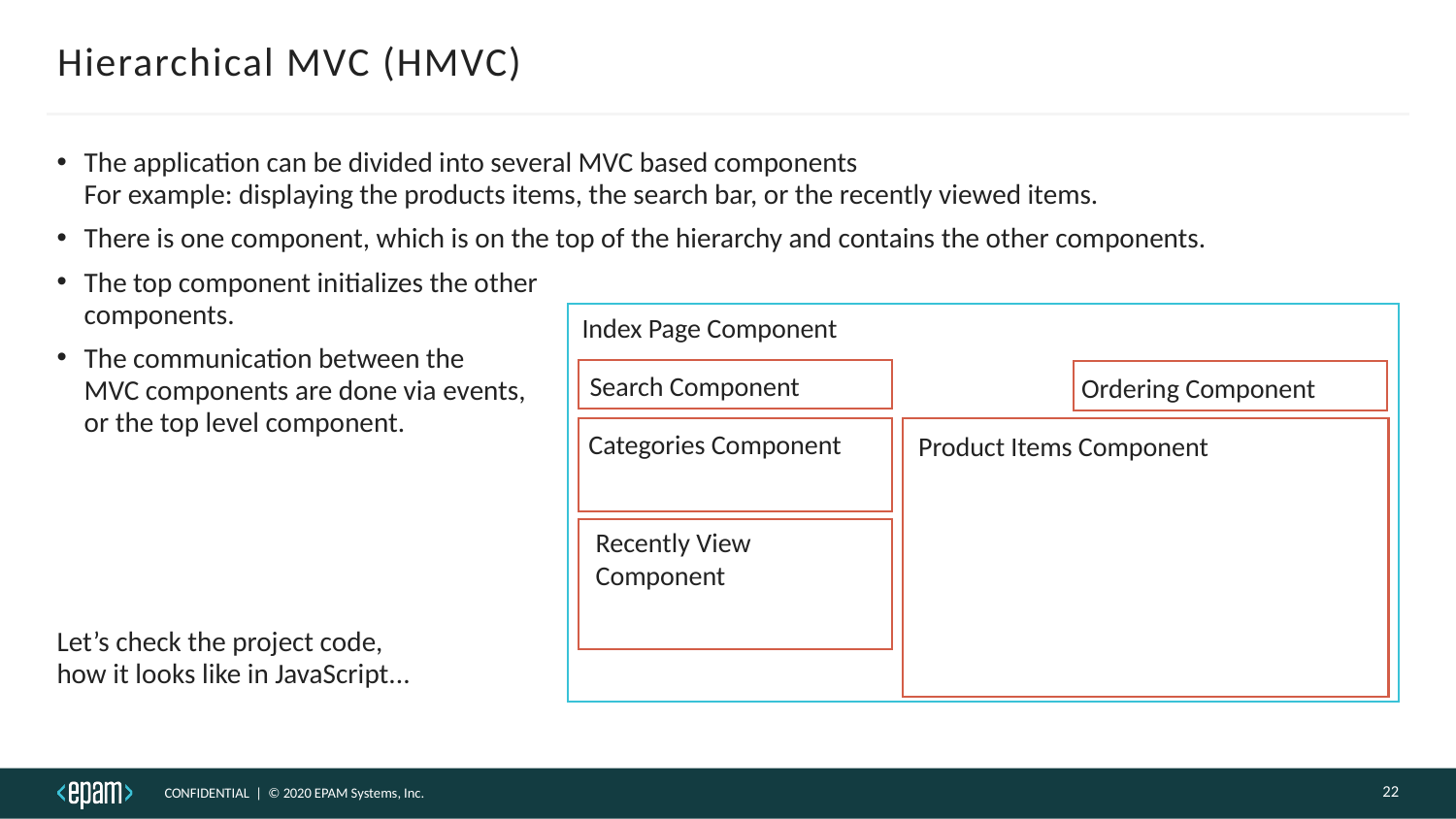

# Hierarchical MVC (HMVC)
The application can be divided into several MVC based components
For example: displaying the products items, the search bar, or the recently viewed items.
There is one component, which is on the top of the hierarchy and contains the other components.
The top component initializes the other
components.
The communication between the
MVC components are done via events,
or the top level component.

Let’s check the project code,
how it looks like in JavaScript...

Index Page Component

Search Component
Ordering Component

Categories Component
Product Items Component
Recently View Component

22